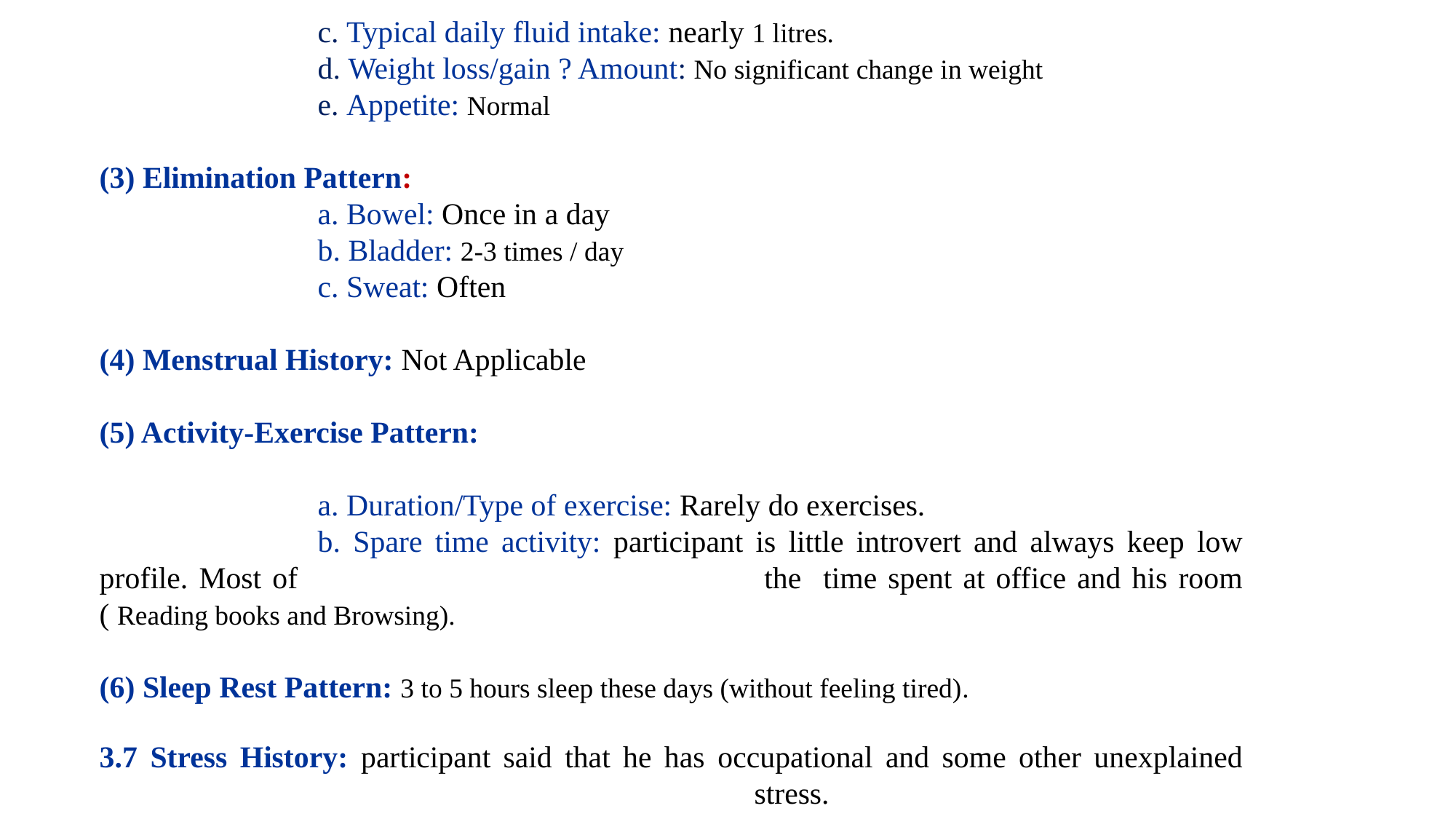

c. Typical daily fluid intake: nearly 1 litres.
			d. Weight loss/gain ? Amount: No significant change in weight
     		 	e. Appetite: Normal

	(3) Elimination Pattern:
			a. Bowel: Once in a day
			b. Bladder: 2-3 times / day
			c. Sweat: Often

	(4) Menstrual History: Not Applicable

	(5) Activity-Exercise Pattern:

			a. Duration/Type of exercise: Rarely do exercises.
			b. Spare time activity: participant is little introvert and always keep low profile. Most of 					the  time spent at office and his room ( Reading books and Browsing).

	(6) Sleep Rest Pattern: 3 to 5 hours sleep these days (without feeling tired).

	3.7 Stress History: participant said that he has occupational and some other unexplained 						stress.